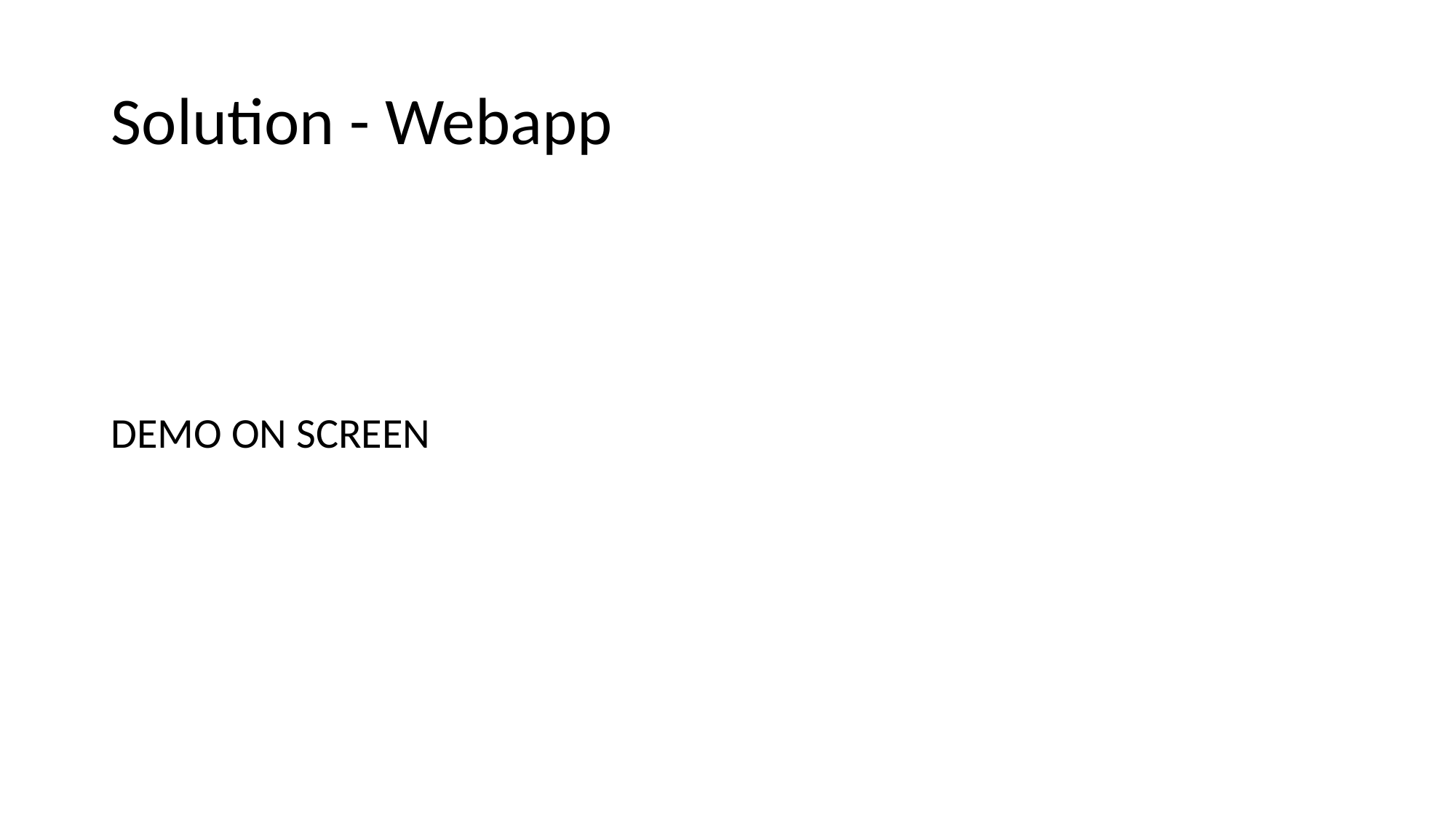

# Solution - Webapp

DEMO ON SCREEN